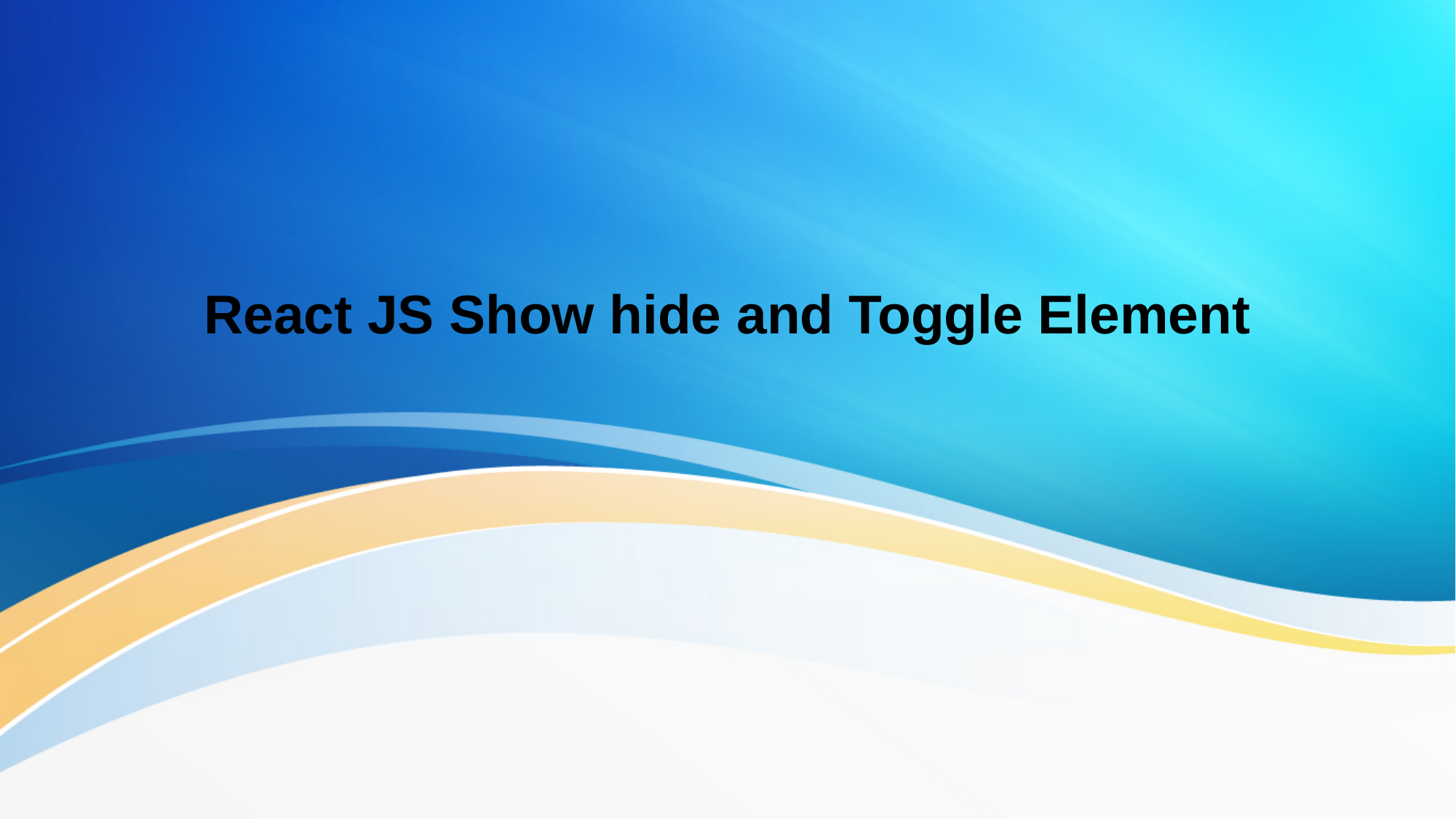

# React JS Show hide and Toggle Element